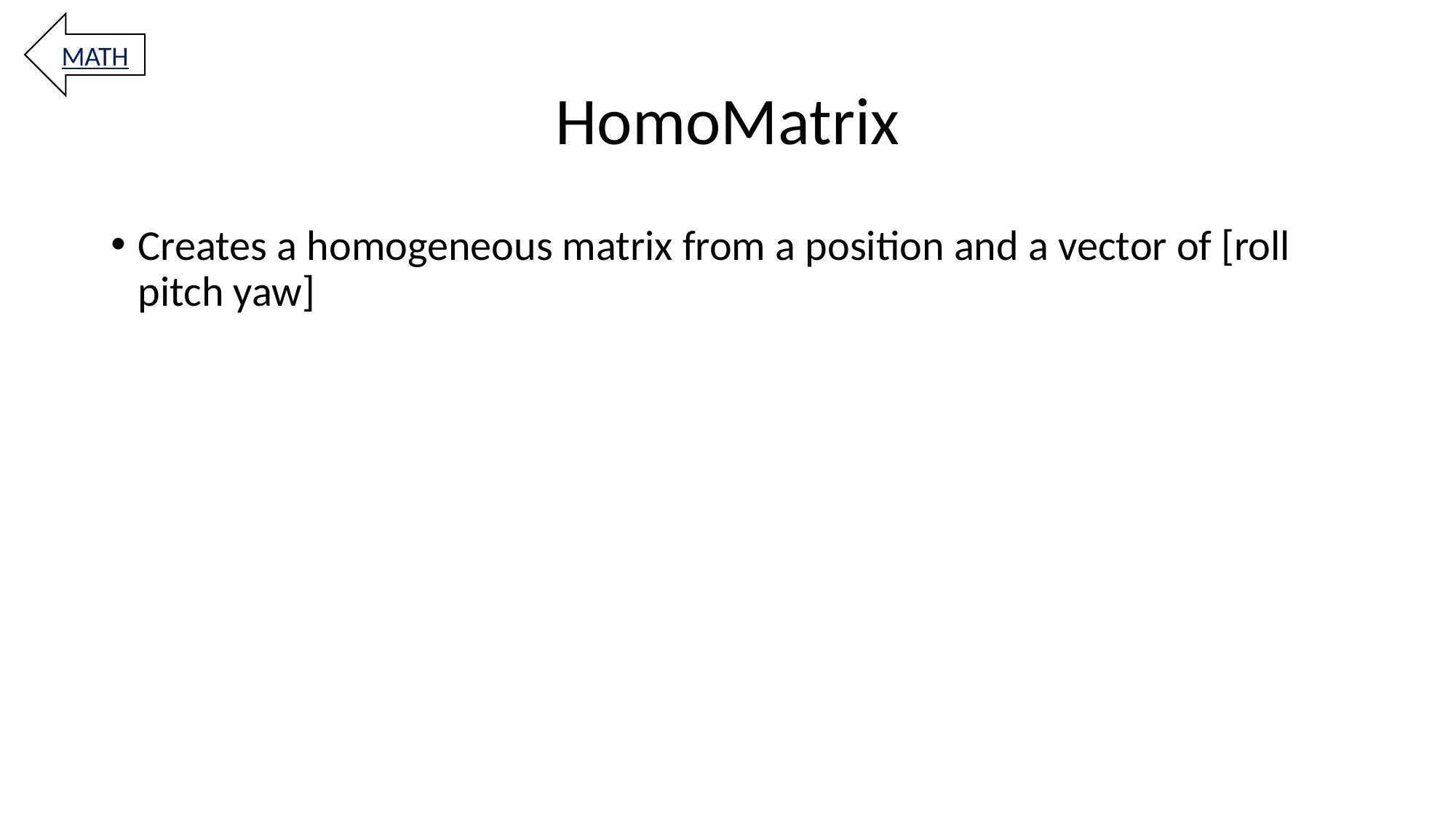

MATH
# HomoMatrix
Creates a homogeneous matrix from a position and a vector of [roll pitch yaw]